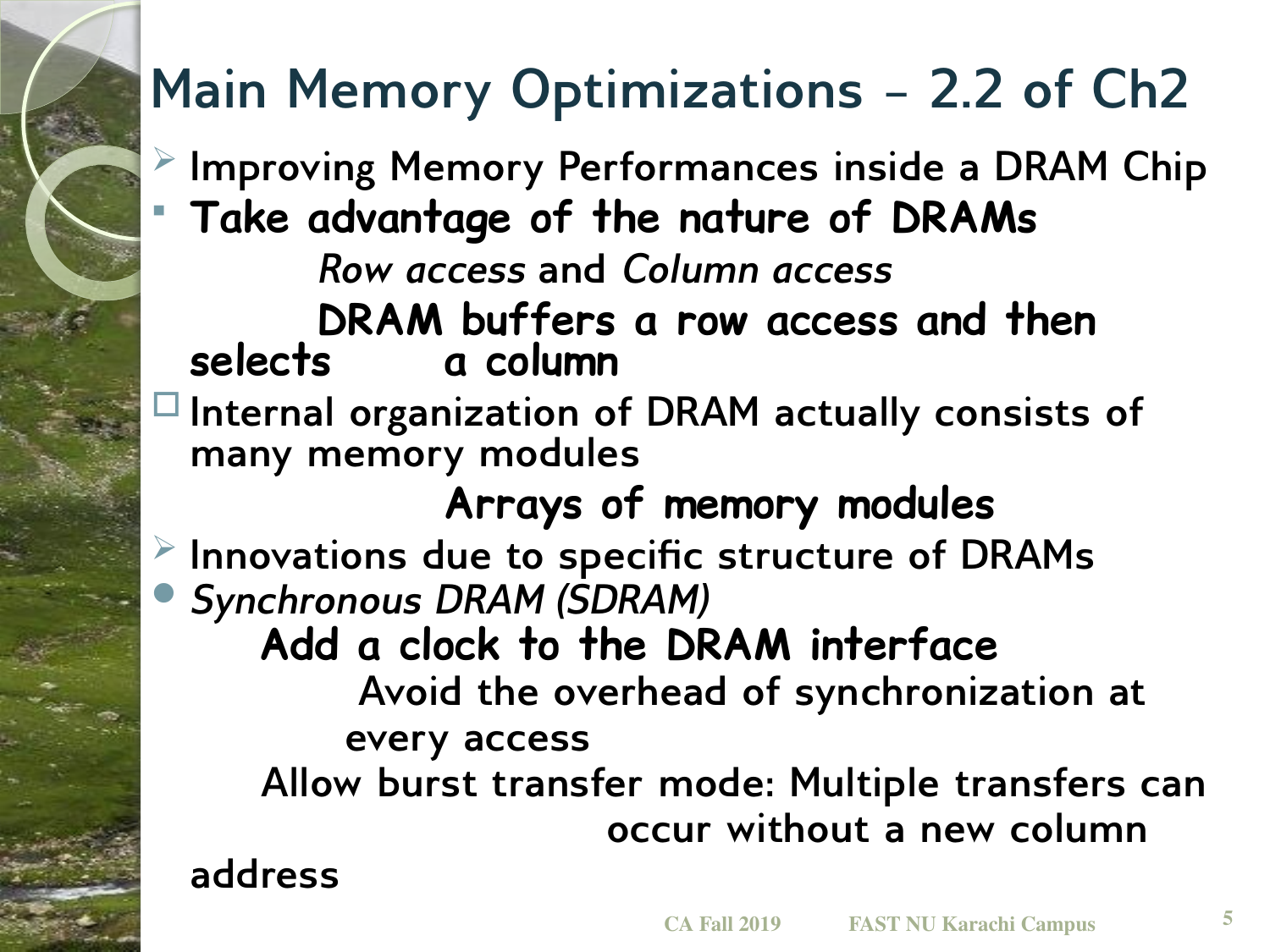

# Main Memory Optimizations – 2.2 of Ch2
Improving Memory Performances inside a DRAM Chip
Take advantage of the nature of DRAMs
		Row access and Column access
		DRAM buffers a row access and then selects 	a column
Internal organization of DRAM actually consists of many memory modules
			Arrays of memory modules
Innovations due to specific structure of DRAMs
Synchronous DRAM (SDRAM)
	     Add a clock to the DRAM interface
		   Avoid the overhead of synchronization at 		  every access
        Allow burst transfer mode: Multiple transfers can 	                     occur without a new column address
CA Fall 2019
5
FAST NU Karachi Campus